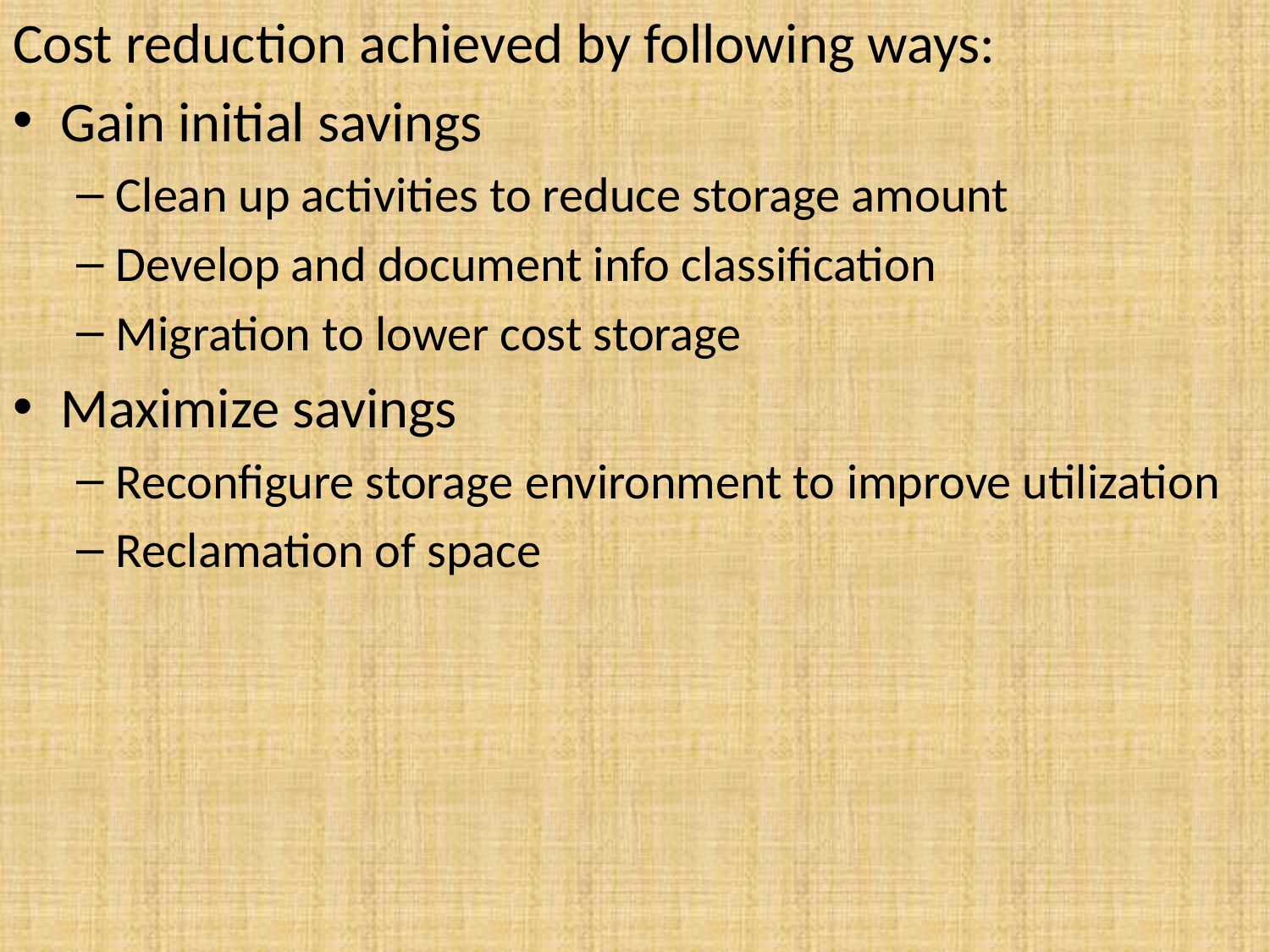

Cost reduction achieved by following ways:
Gain initial savings
Clean up activities to reduce storage amount
Develop and document info classification
Migration to lower cost storage
Maximize savings
Reconfigure storage environment to improve utilization
Reclamation of space